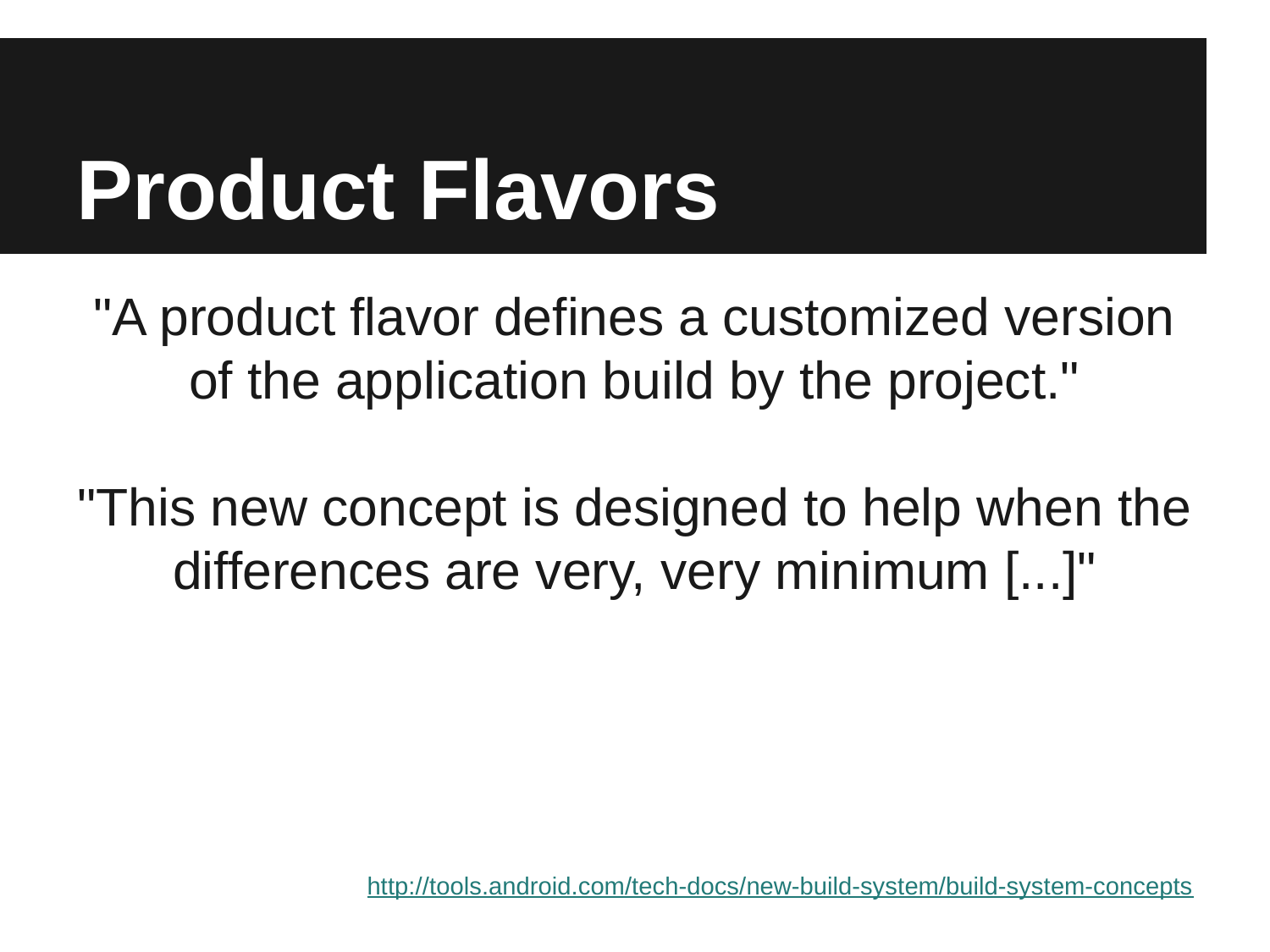

# Product Flavors
"A product flavor defines a customized version of the application build by the project."

"This new concept is designed to help when the differences are very, very minimum [...]"
http://tools.android.com/tech-docs/new-build-system/build-system-concepts